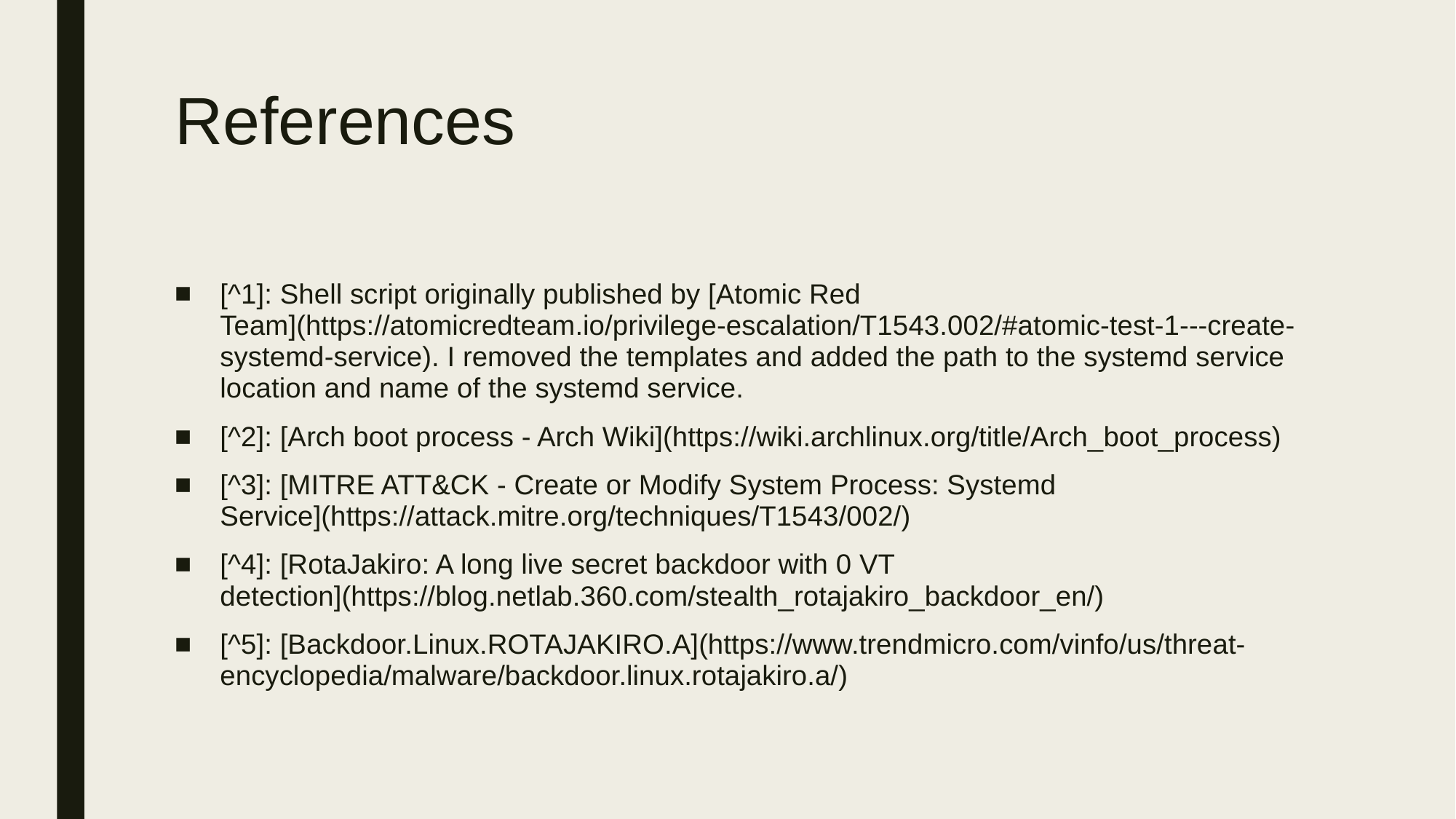

# References
[^1]: Shell script originally published by [Atomic Red Team](https://atomicredteam.io/privilege-escalation/T1543.002/#atomic-test-1---create-systemd-service). I removed the templates and added the path to the systemd service location and name of the systemd service.
[^2]: [Arch boot process - Arch Wiki](https://wiki.archlinux.org/title/Arch_boot_process)
[^3]: [MITRE ATT&CK - Create or Modify System Process: Systemd Service](https://attack.mitre.org/techniques/T1543/002/)
[^4]: [RotaJakiro: A long live secret backdoor with 0 VT detection](https://blog.netlab.360.com/stealth_rotajakiro_backdoor_en/)
[^5]: [Backdoor.Linux.ROTAJAKIRO.A](https://www.trendmicro.com/vinfo/us/threat-encyclopedia/malware/backdoor.linux.rotajakiro.a/)